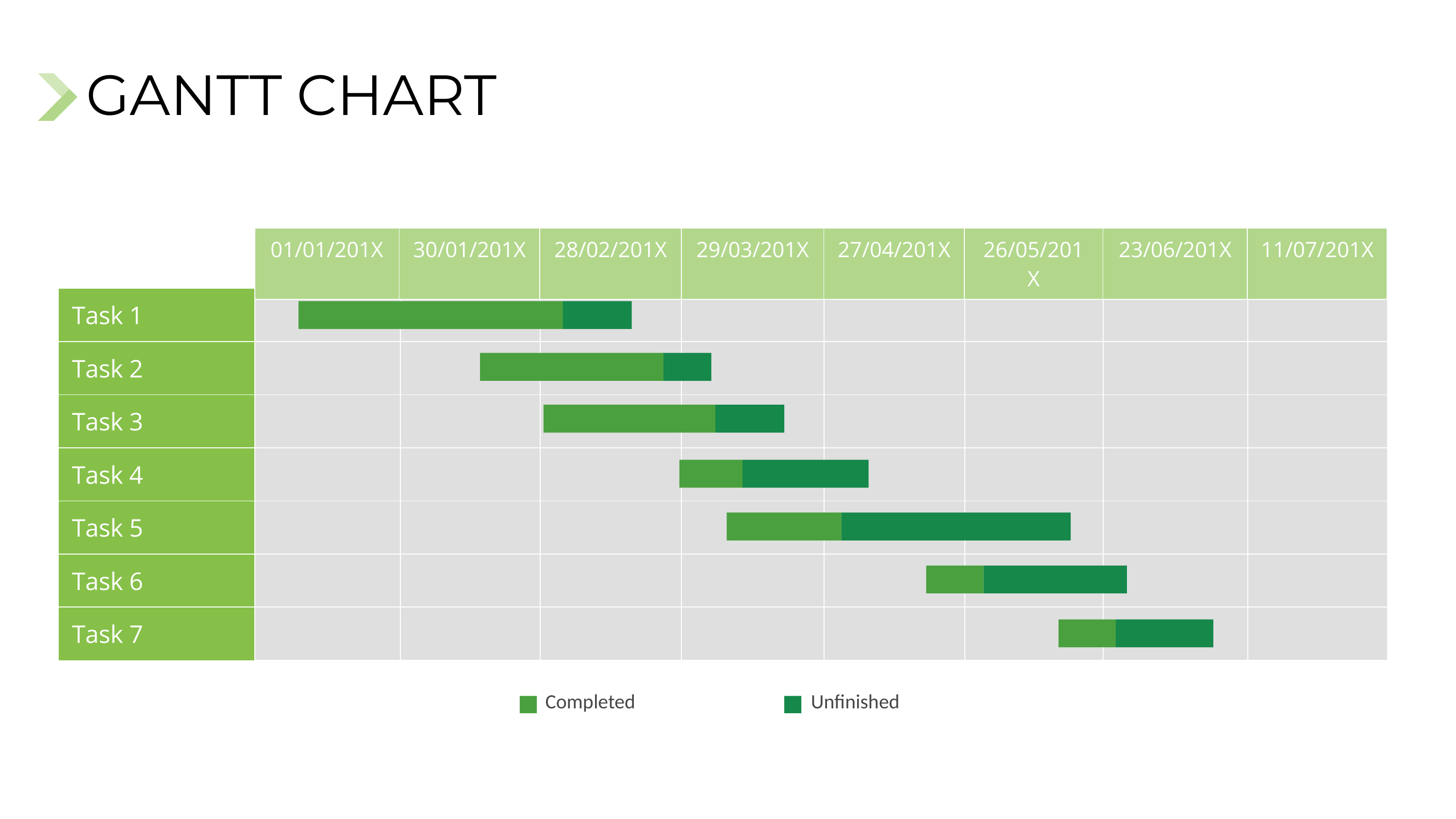

# GANTT CHART
| 01/01/201X | 30/01/201X | 28/02/201X | 29/03/201X | 27/04/201X | 26/05/201X | 23/06/201X | 11/07/201X |
| --- | --- | --- | --- | --- | --- | --- | --- |
| Task 1 |  |  |  |  |  |  |  |  |
| --- | --- | --- | --- | --- | --- | --- | --- | --- |
| Task 2 |  |  |  |  |  |  |  |  |
| Task 3 |  |  |  |  |  |  |  |  |
| Task 4 |  |  |  |  |  |  |  |  |
| Task 5 |  |  |  |  |  |  |  |  |
| Task 6 |  |  |  |  |  |  |  |  |
| Task 7 |  |  |  |  |  |  |  |  |

Completed
Unfinished